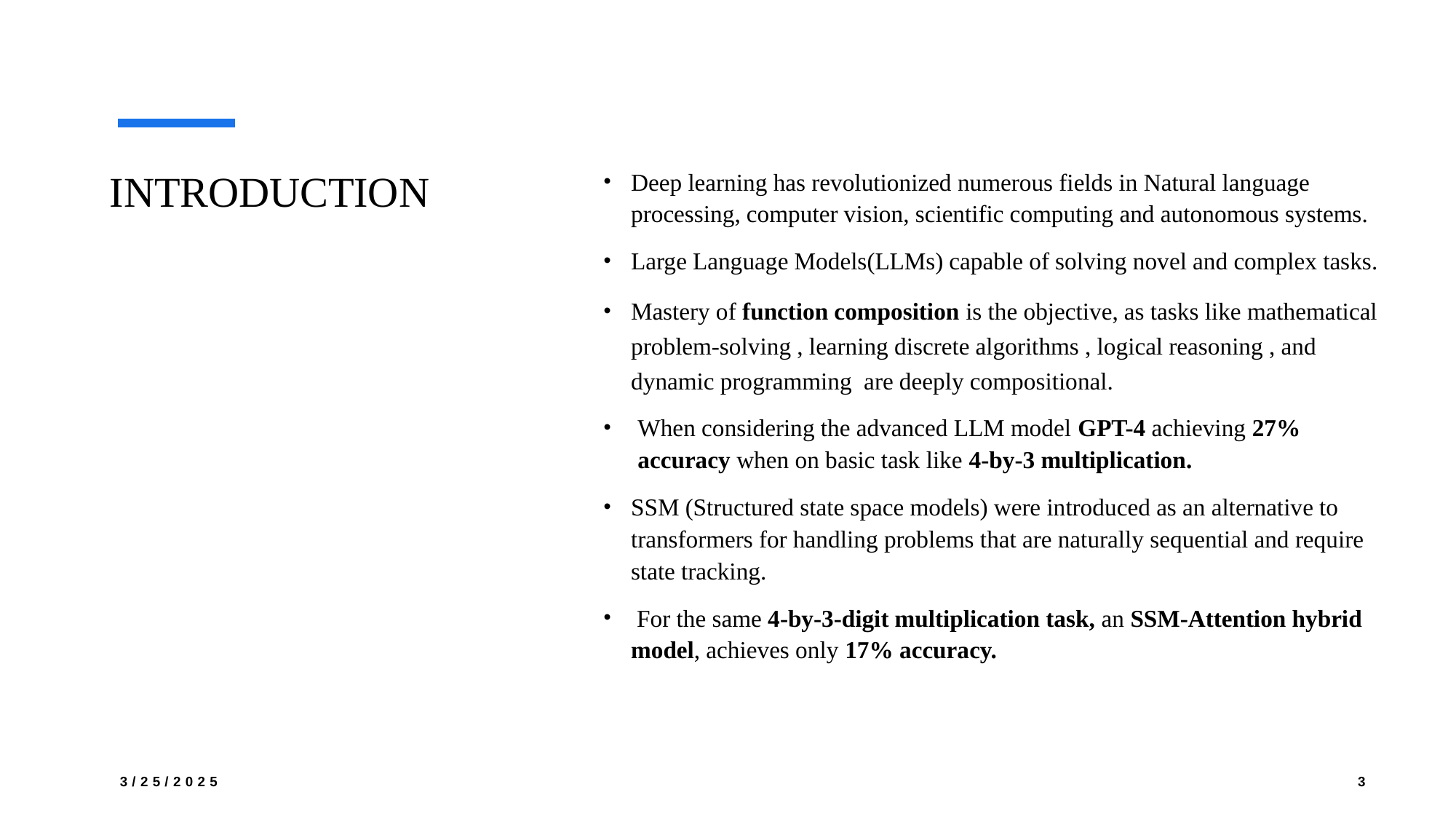

Deep learning has revolutionized numerous fields in Natural language processing, computer vision, scientific computing and autonomous systems.
Large Language Models(LLMs) capable of solving novel and complex tasks.
Mastery of function composition is the objective, as tasks like mathematical problem-solving , learning discrete algorithms , logical reasoning , and dynamic programming  are deeply compositional.
When considering the advanced LLM model GPT-4 achieving 27% accuracy when on basic task like 4-by-3 multiplication.
SSM (Structured state space models) were introduced as an alternative to transformers for handling problems that are naturally sequential and require state tracking.
 For the same 4-by-3-digit multiplication task, an SSM-Attention hybrid model, achieves only 17% accuracy.

# INTRODUCTION
3/25/2025

3